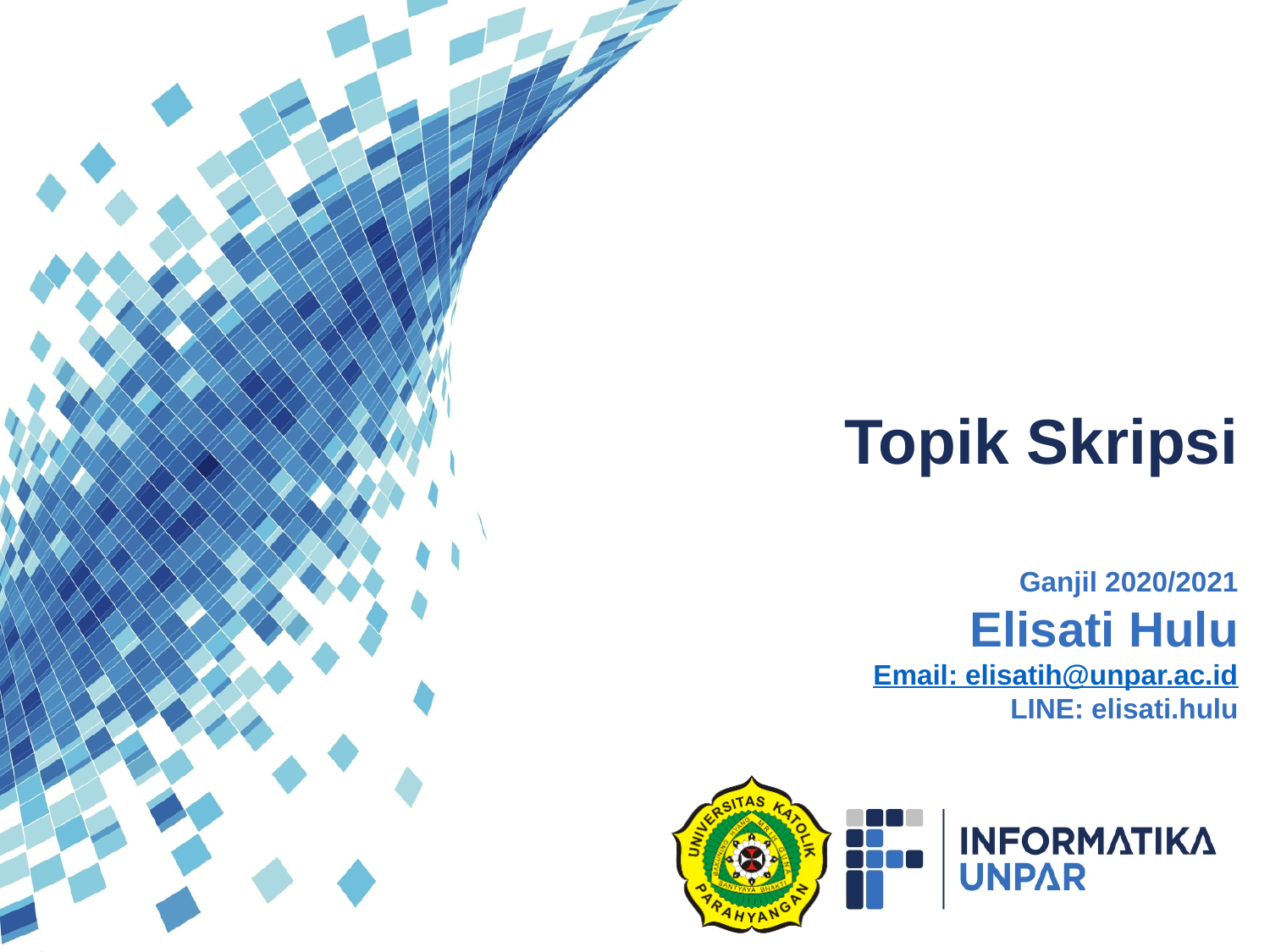

# Topik Skripsi
Ganjil 2020/2021
Elisati Hulu
Email: elisatih@unpar.ac.id
LINE: elisati.hulu